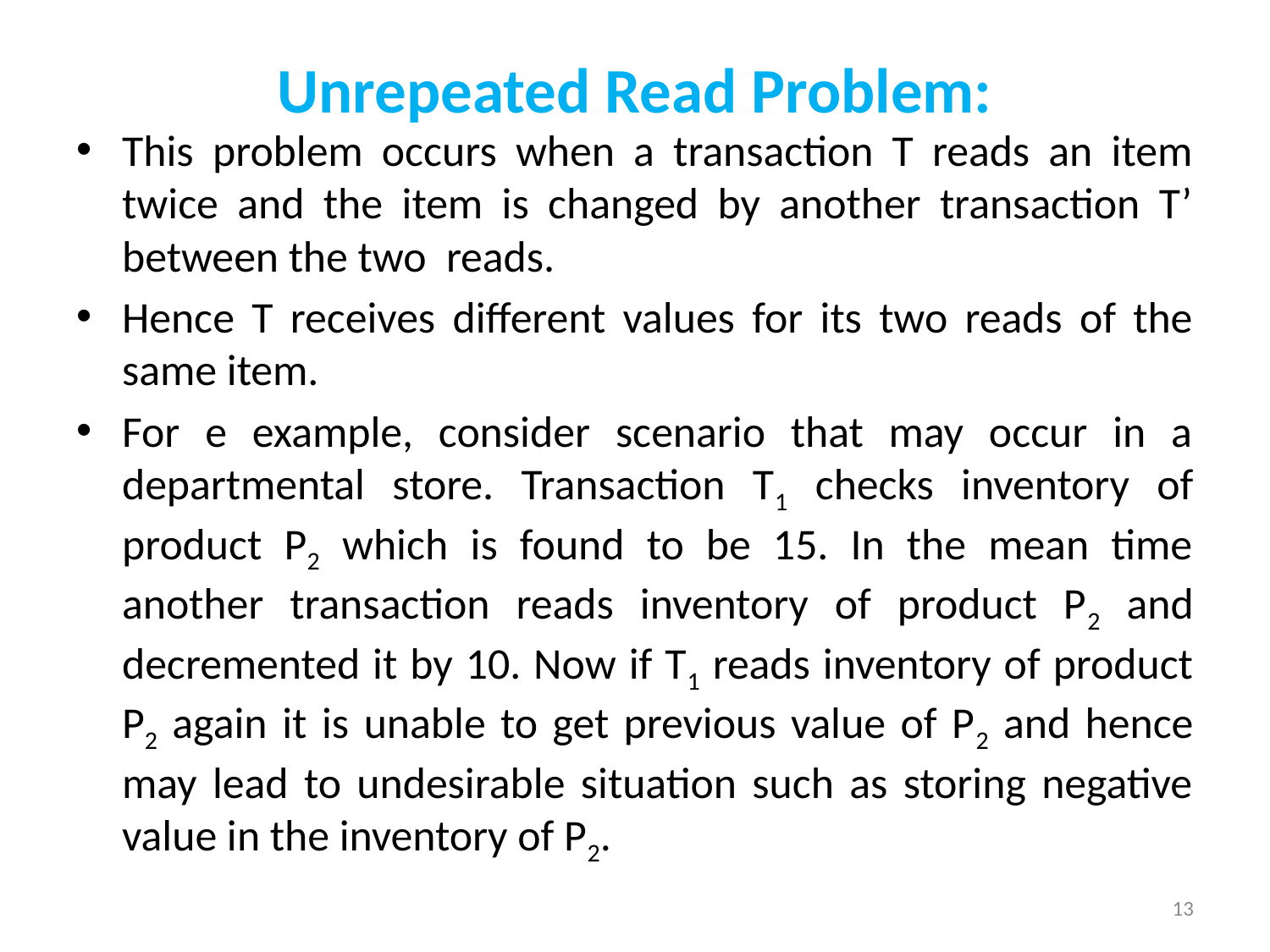

# Unrepeated Read Problem:
This problem occurs when a transaction T reads an item twice and the item is changed by another transaction T’ between the two  reads.
Hence T receives different values for its two reads of the same item.
For e example, consider scenario that may occur in a departmental store. Transaction T1 checks inventory of product P2 which is found to be 15. In the mean time another transaction reads inventory of product P2 and decremented it by 10. Now if T1 reads inventory of product P2 again it is unable to get previous value of P2 and hence may lead to undesirable situation such as storing negative value in the inventory of P2.

13